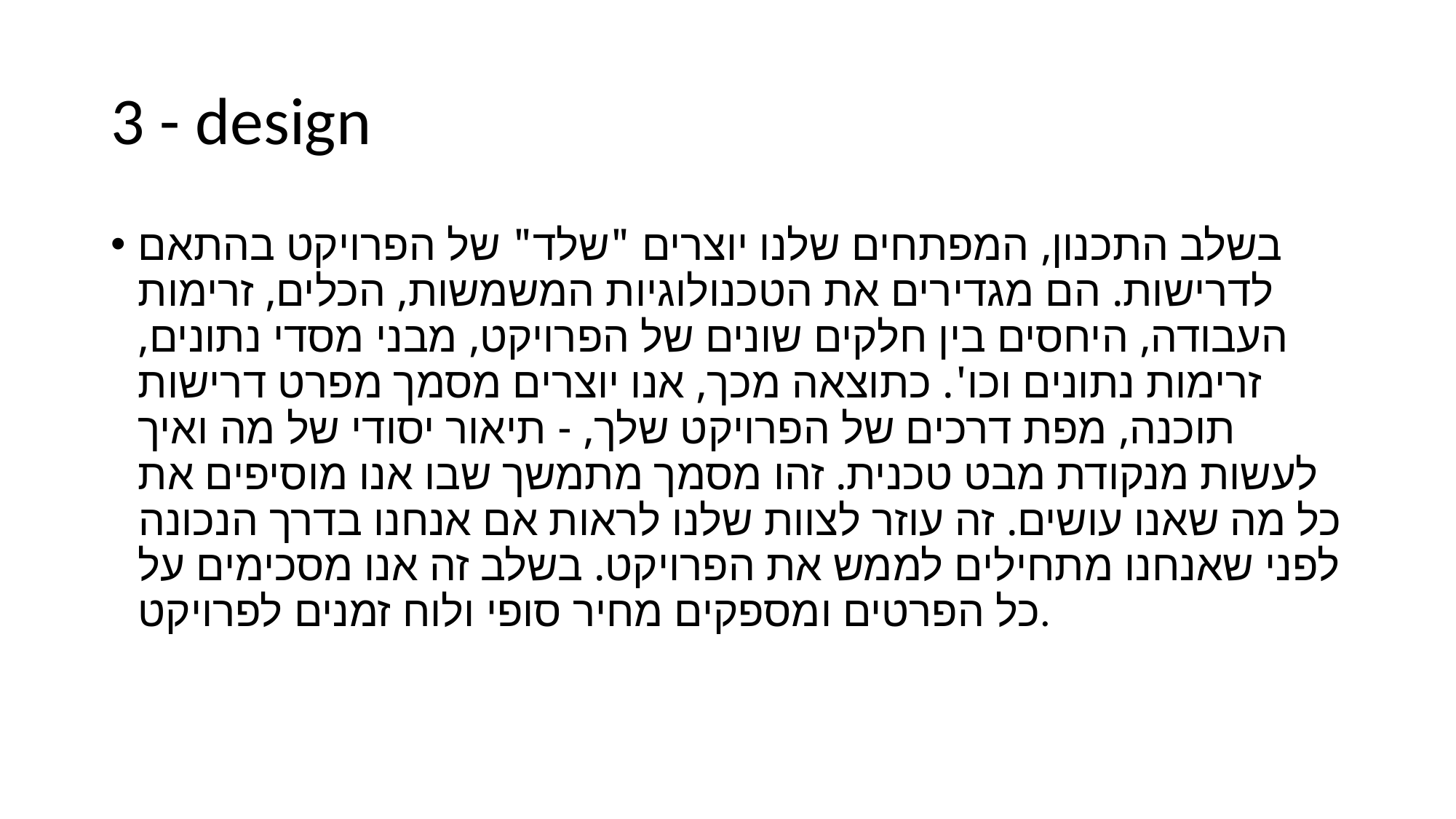

# 3 - design
בשלב התכנון, המפתחים שלנו יוצרים "שלד" של הפרויקט בהתאם לדרישות. הם מגדירים את הטכנולוגיות המשמשות, הכלים, זרימות העבודה, היחסים בין חלקים שונים של הפרויקט, מבני מסדי נתונים, זרימות נתונים וכו'. כתוצאה מכך, אנו יוצרים מסמך מפרט דרישות תוכנה, מפת דרכים של הפרויקט שלך, - תיאור יסודי של מה ואיך לעשות מנקודת מבט טכנית. זהו מסמך מתמשך שבו אנו מוסיפים את כל מה שאנו עושים. זה עוזר לצוות שלנו לראות אם אנחנו בדרך הנכונה לפני שאנחנו מתחילים לממש את הפרויקט. בשלב זה אנו מסכימים על כל הפרטים ומספקים מחיר סופי ולוח זמנים לפרויקט.